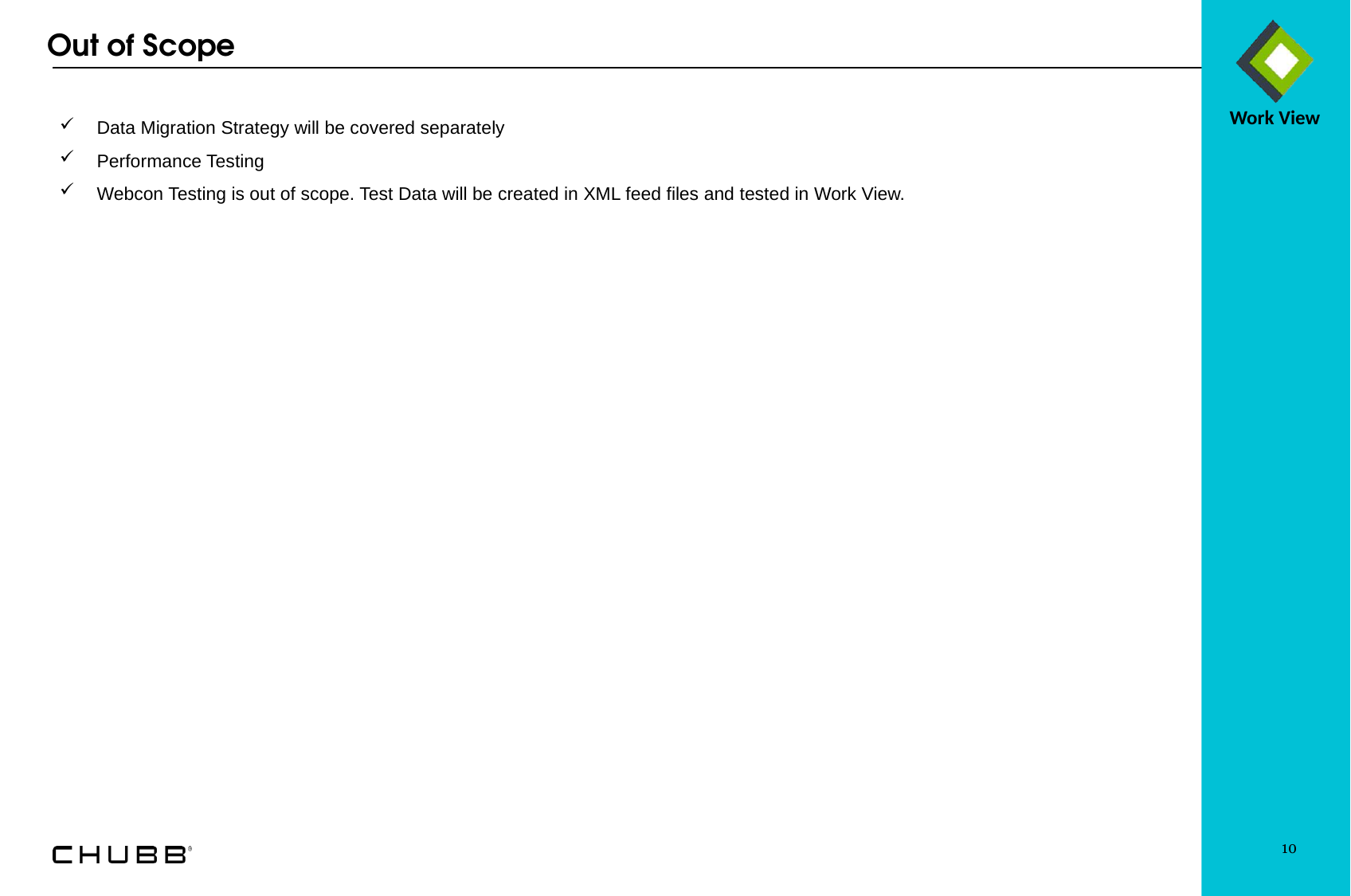

Out of Scope
Data Migration Strategy will be covered separately
Performance Testing
Webcon Testing is out of scope. Test Data will be created in XML feed files and tested in Work View.
10